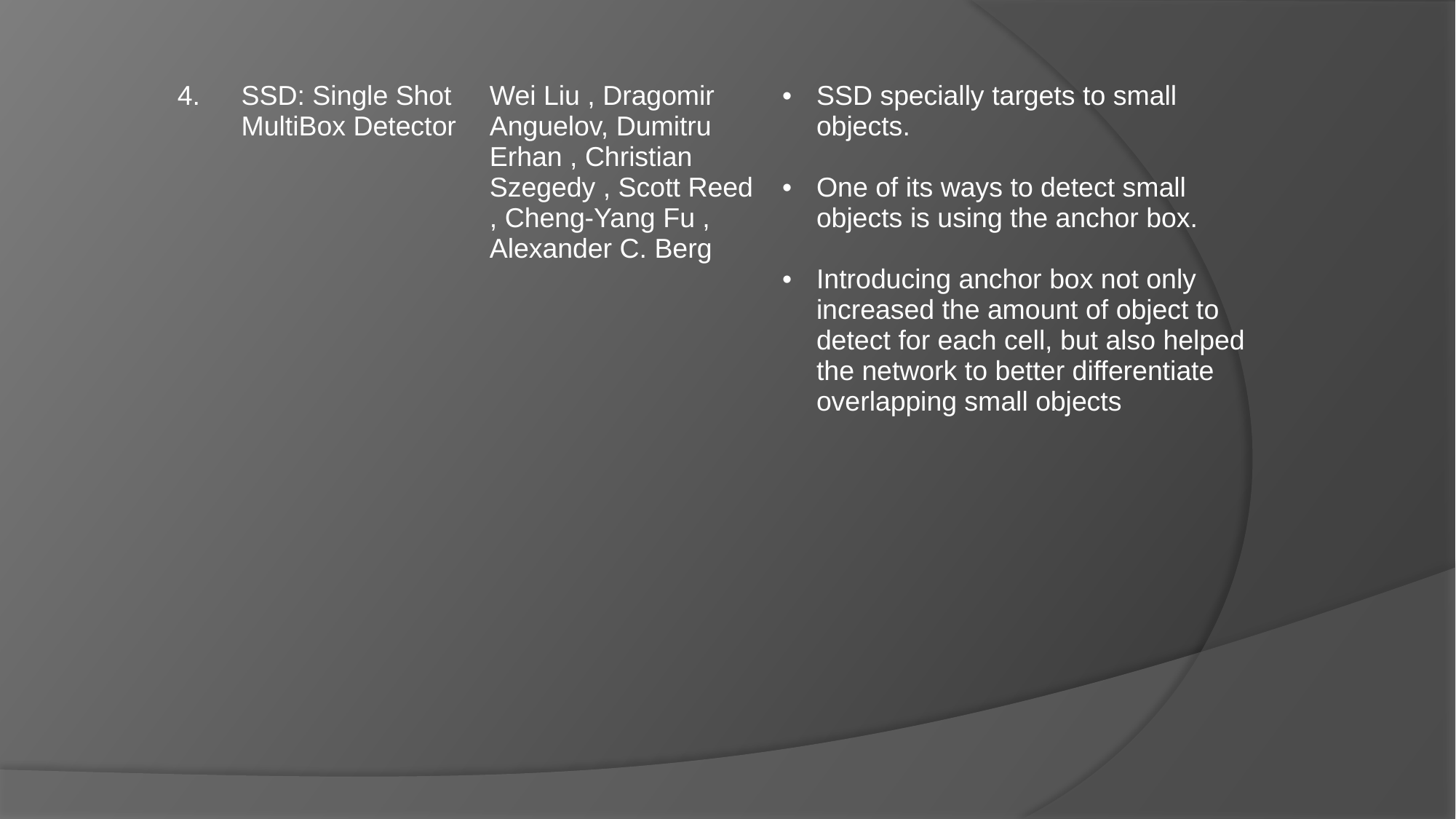

| 4. | SSD: Single Shot MultiBox Detector | Wei Liu , Dragomir Anguelov, Dumitru Erhan , Christian Szegedy , Scott Reed , Cheng-Yang Fu , Alexander C. Berg | SSD specially targets to small objects. One of its ways to detect small objects is using the anchor box. Introducing anchor box not only increased the amount of object to detect for each cell, but also helped the network to better differentiate overlapping small objects |
| --- | --- | --- | --- |